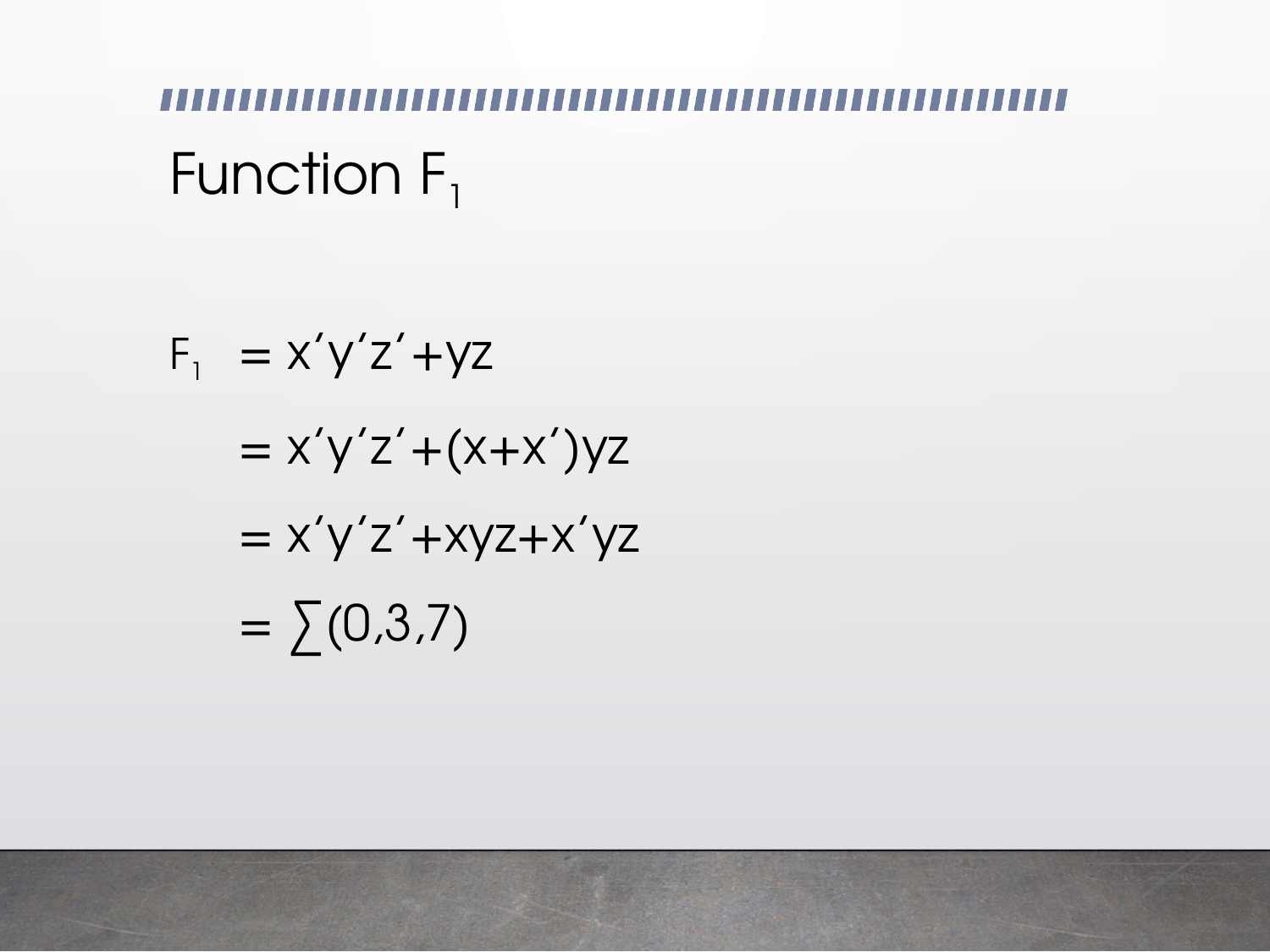

# Function F1
F1   = x’y’z’+yz
     = x’y’z’+(x+x’)yz
     = x’y’z’+xyz+x’yz
     = ∑(0,3,7)